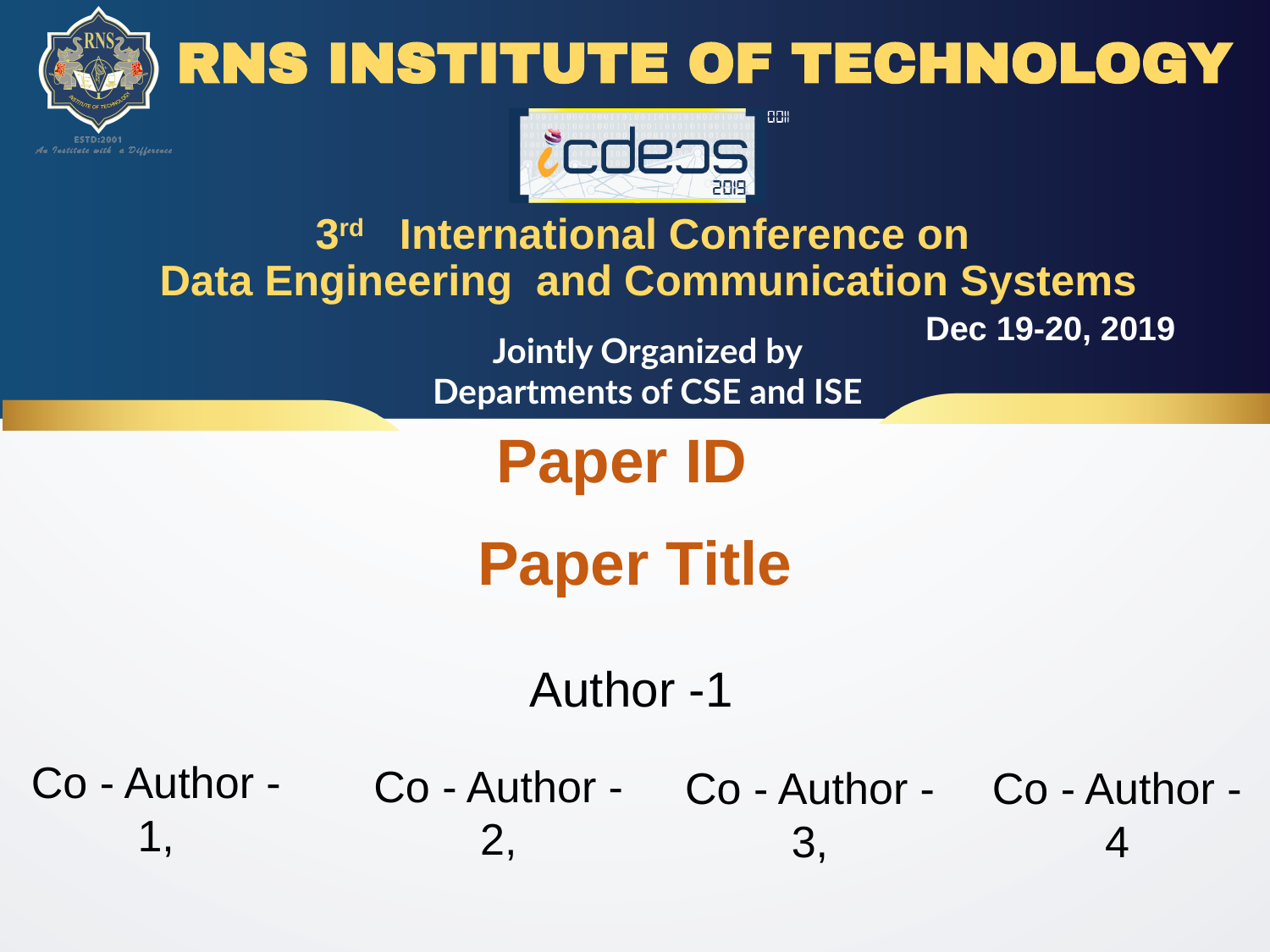

Jointly Organized by
Departments of CSE and ISE
Paper ID
Paper Title
 Author -1

Co - Author -1,

Co - Author -2,

Co - Author -3,

Co - Author -4